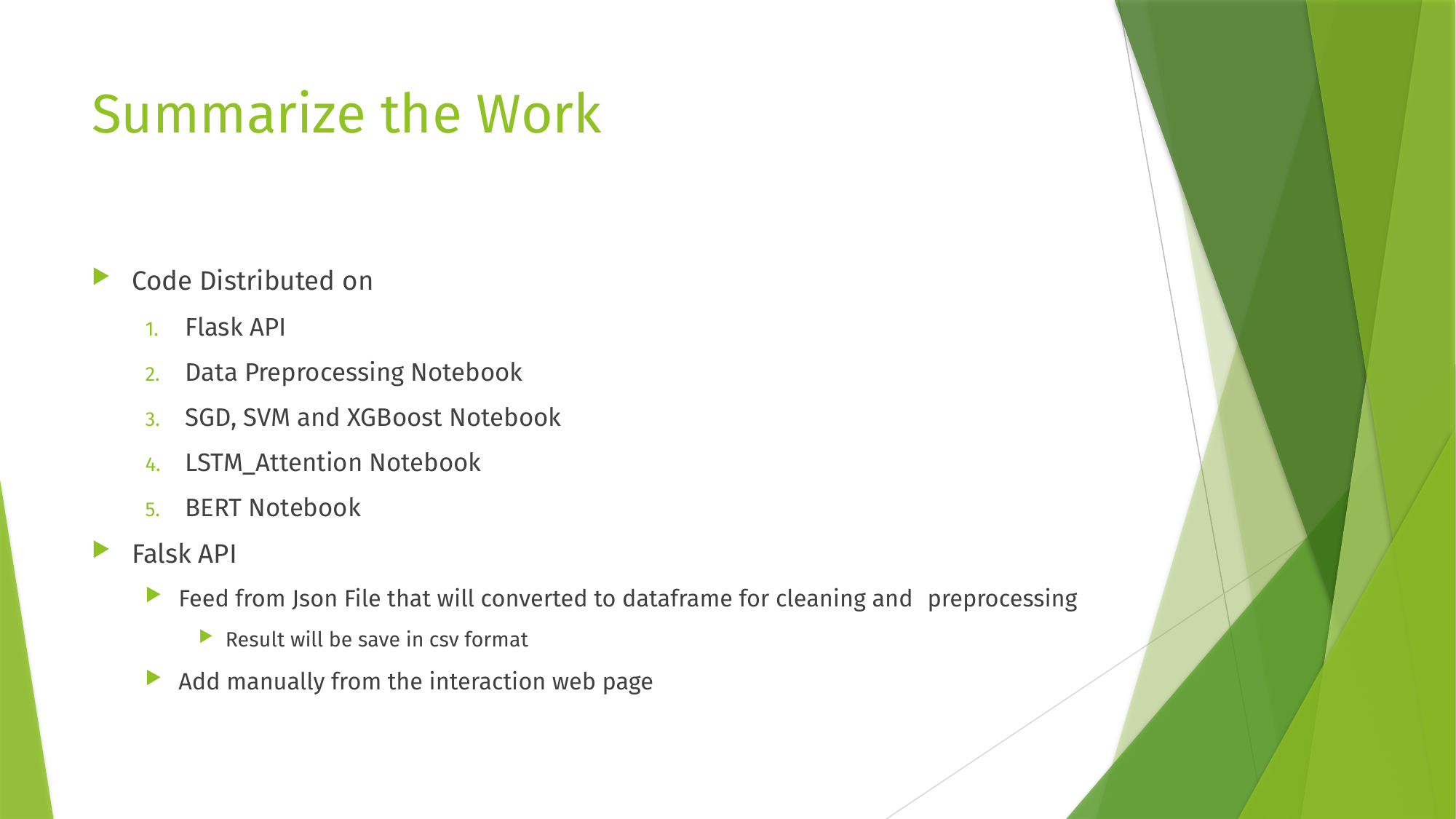

# Summarize the Work
Code Distributed on
Flask API
Data Preprocessing Notebook
SGD, SVM and XGBoost Notebook
LSTM_Attention Notebook
BERT Notebook
Falsk API
Feed from Json File that will converted to dataframe for cleaning and 	preprocessing
Result will be save in csv format
Add manually from the interaction web page